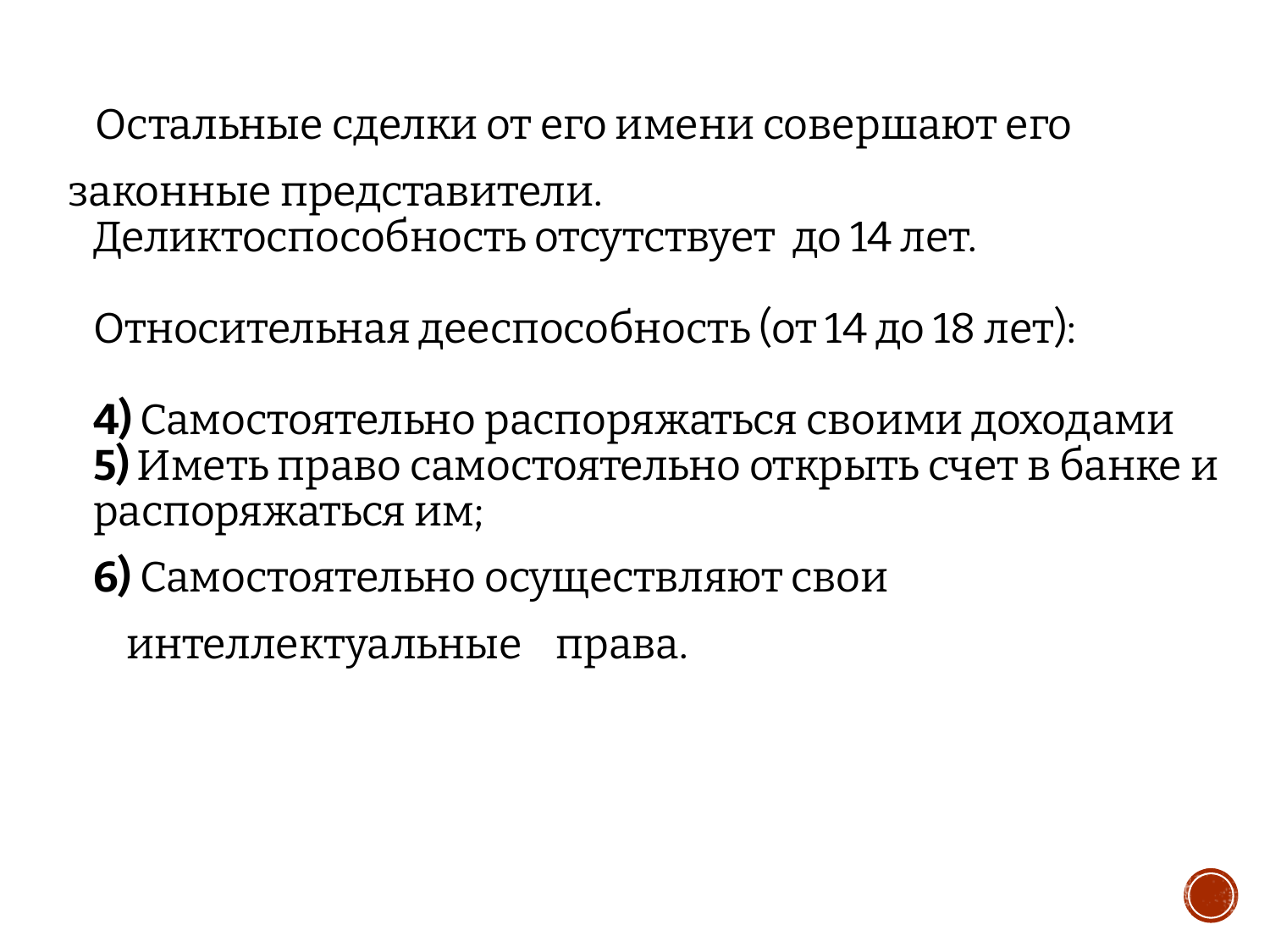

Остальные сделки от его имени совершают его
законные представители.
Деликтоспособность отсутствует  до 14 лет.
Относительная дееспособность (от 14 до 18 лет):
4) Самостоятельно распоряжаться своими доходами
5) Иметь право самостоятельно открыть счет в банке и распоряжаться им;
   6) Самостоятельно осуществляют свои
       интеллектуальные    права.